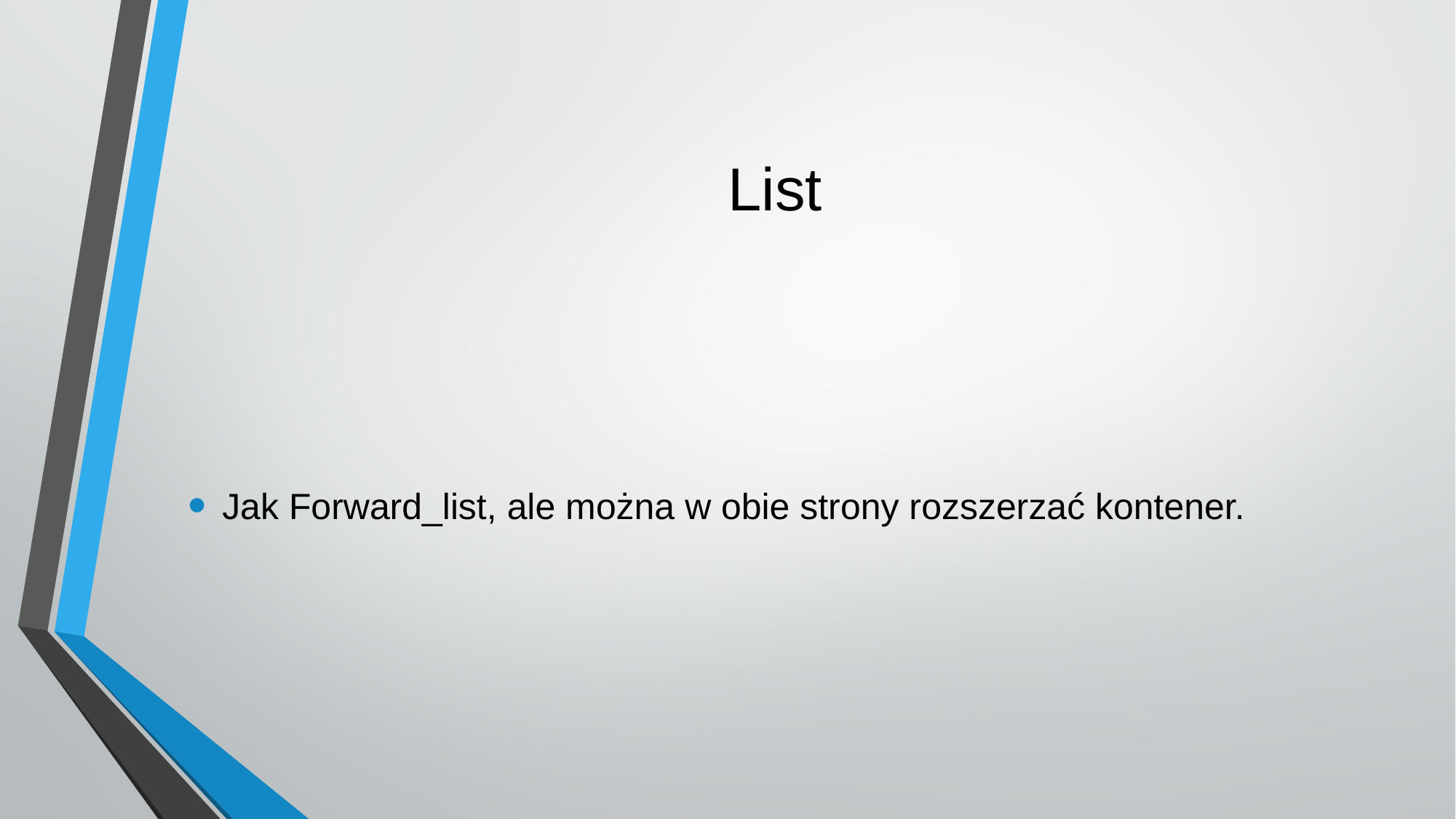

# List
Jak Forward_list, ale można w obie strony rozszerzać kontener.